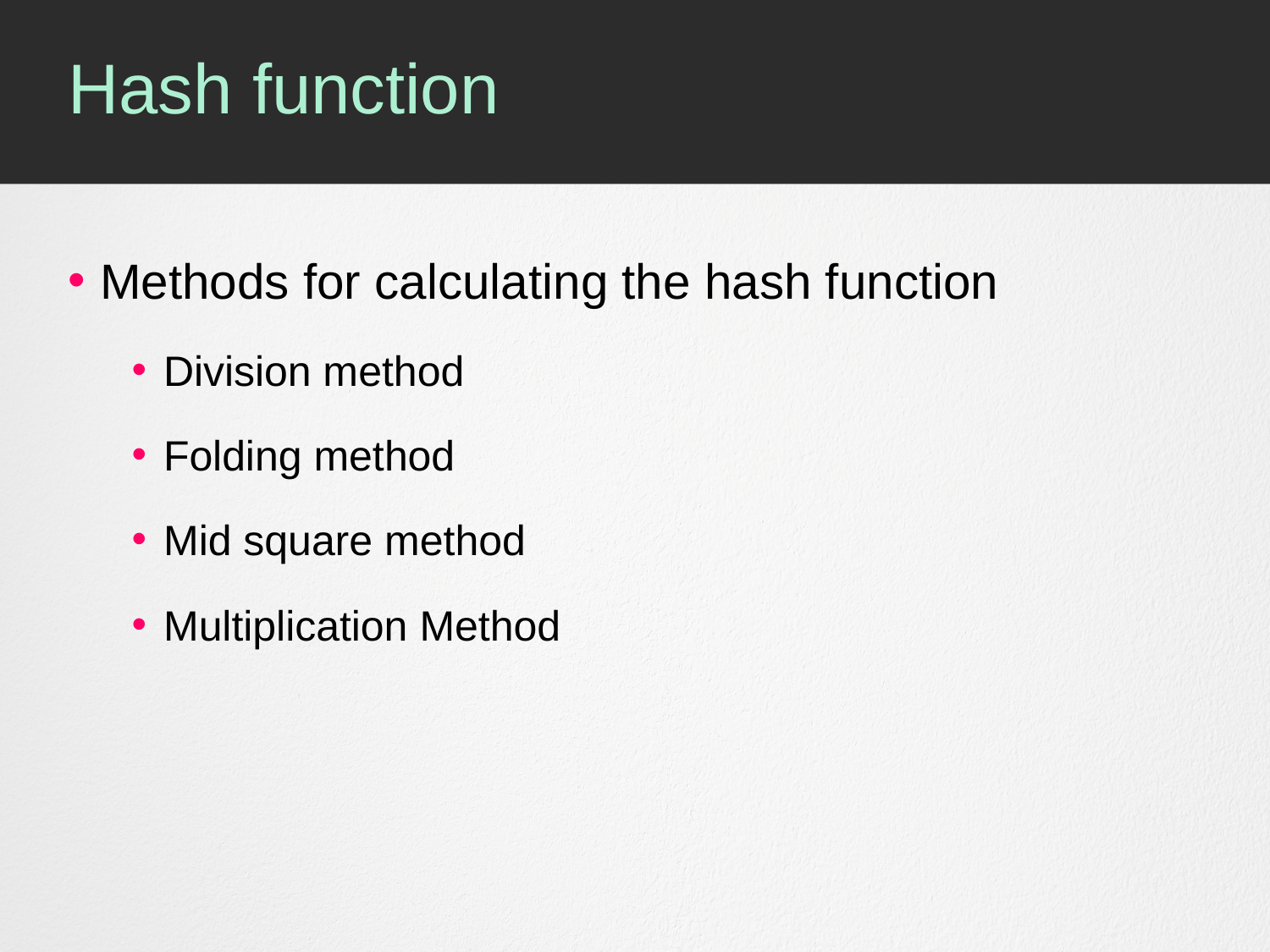

# Hash function
Methods for calculating the hash function
Division method
Folding method
Mid square method
Multiplication Method